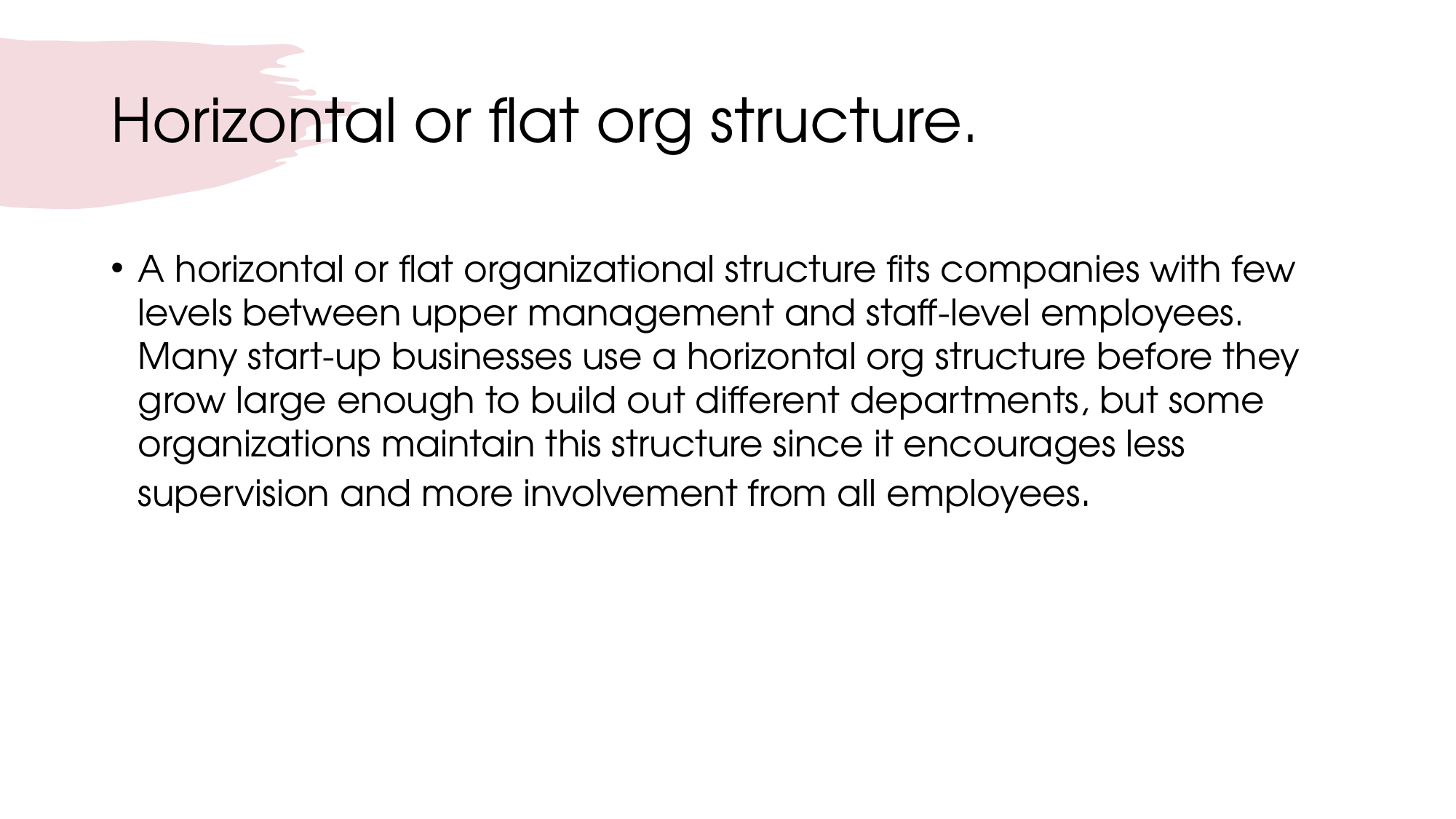

# Horizontal or flat org structure.
A horizontal or flat organizational structure fits companies with few levels between upper management and staff-level employees. Many start-up businesses use a horizontal org structure before they grow large enough to build out different departments, but some organizations maintain this structure since it encourages less supervision and more involvement from all employees.